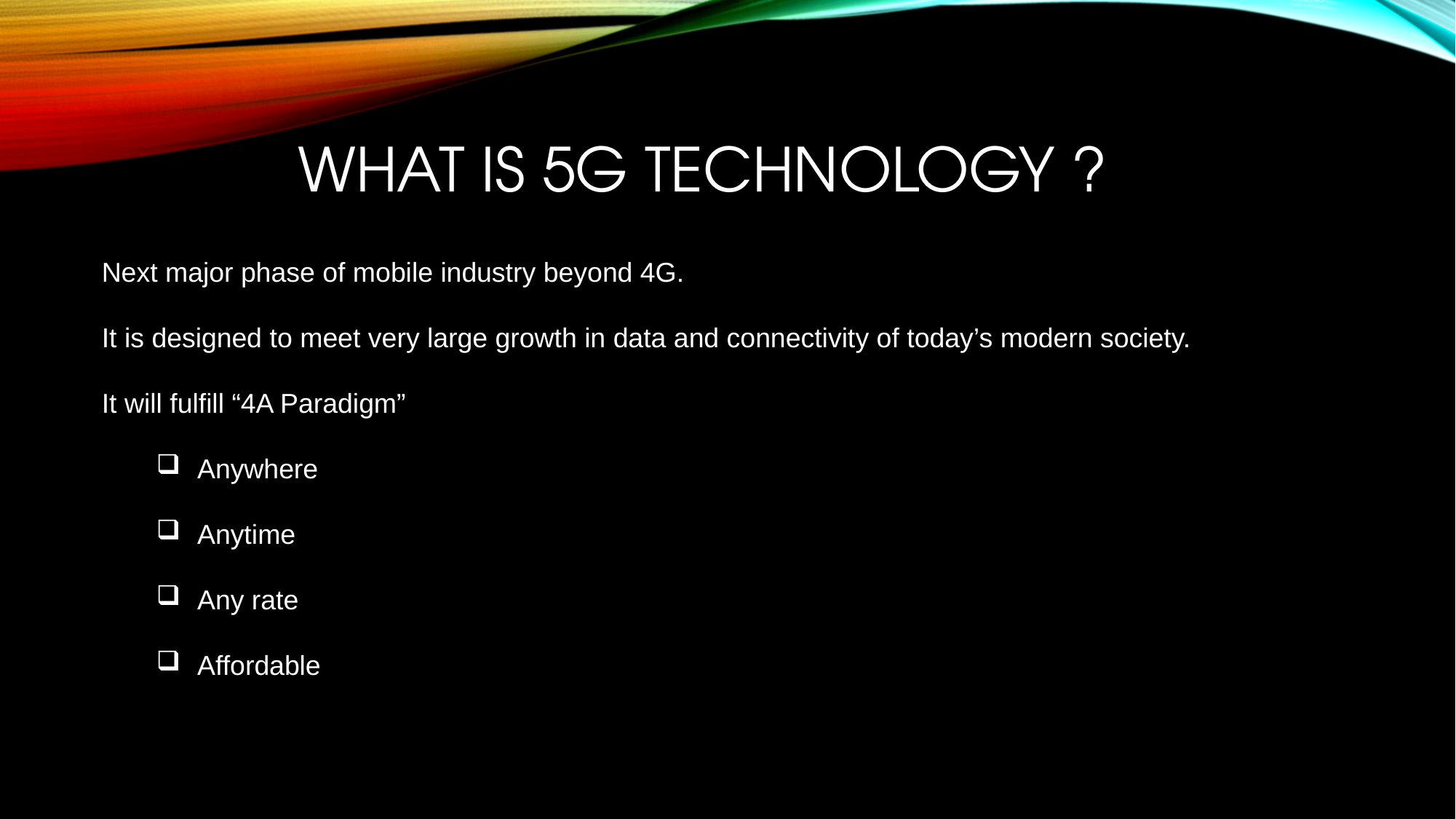

# What is 5g technology ?
Next major phase of mobile industry beyond 4G.

It is designed to meet very large growth in data and connectivity of today’s modern society.

It will fulfill “4A Paradigm”

Anywhere

Anytime

Any rate

Affordable